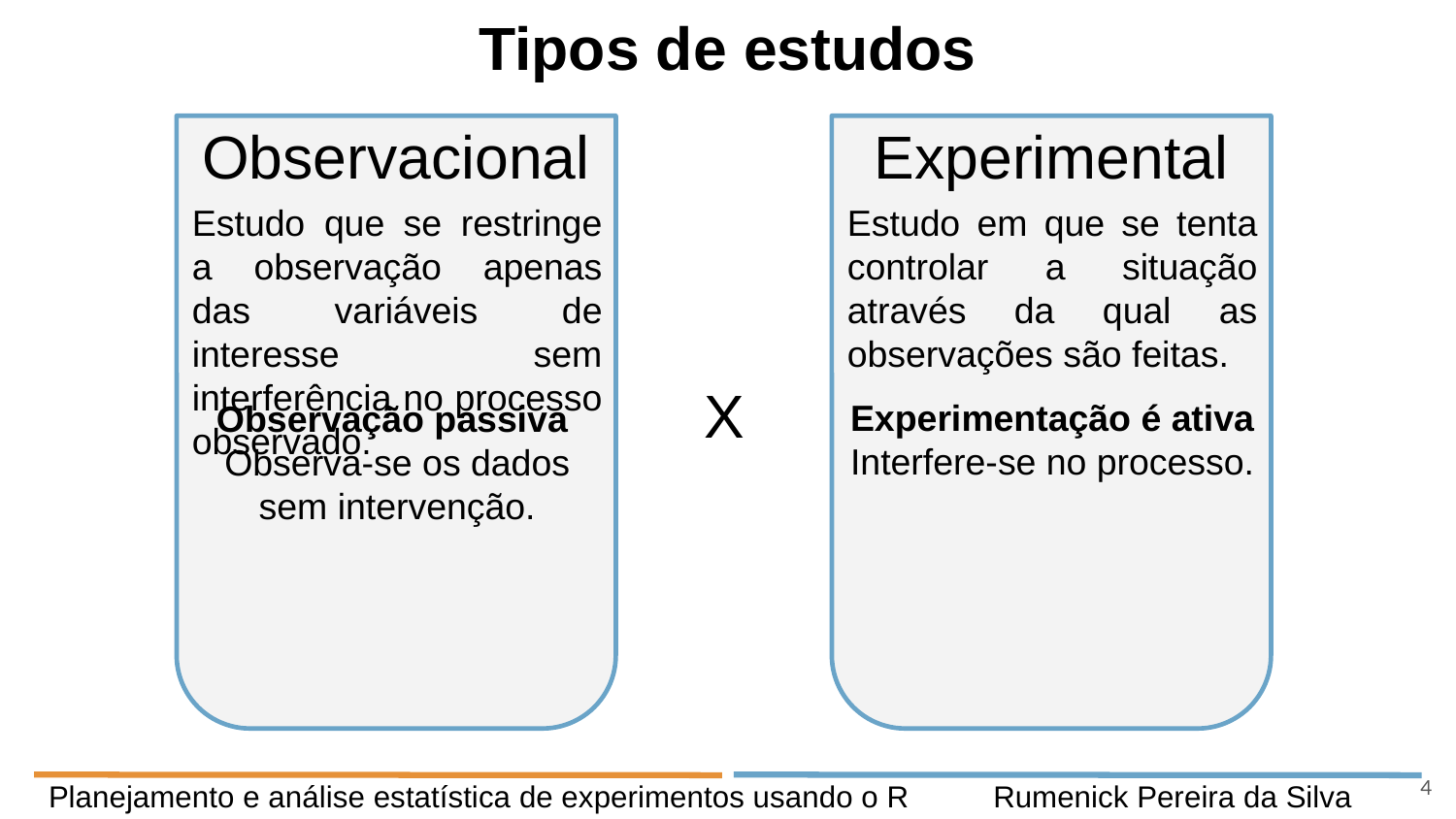

Tipos de estudos
Observacional
Experimental

Estudo que se restringe a observação apenas das variáveis de interesse sem interferência no processo observado.
Estudo em que se tenta controlar a situação através da qual as observações são feitas.
X
Observação passiva
Observa-se os dados sem intervenção.
Experimentação é ativa
Interfere-se no processo.
4
Planejamento e análise estatística de experimentos usando o R          Rumenick Pereira da Silva          e-mail:  rumenickps@gmail.com